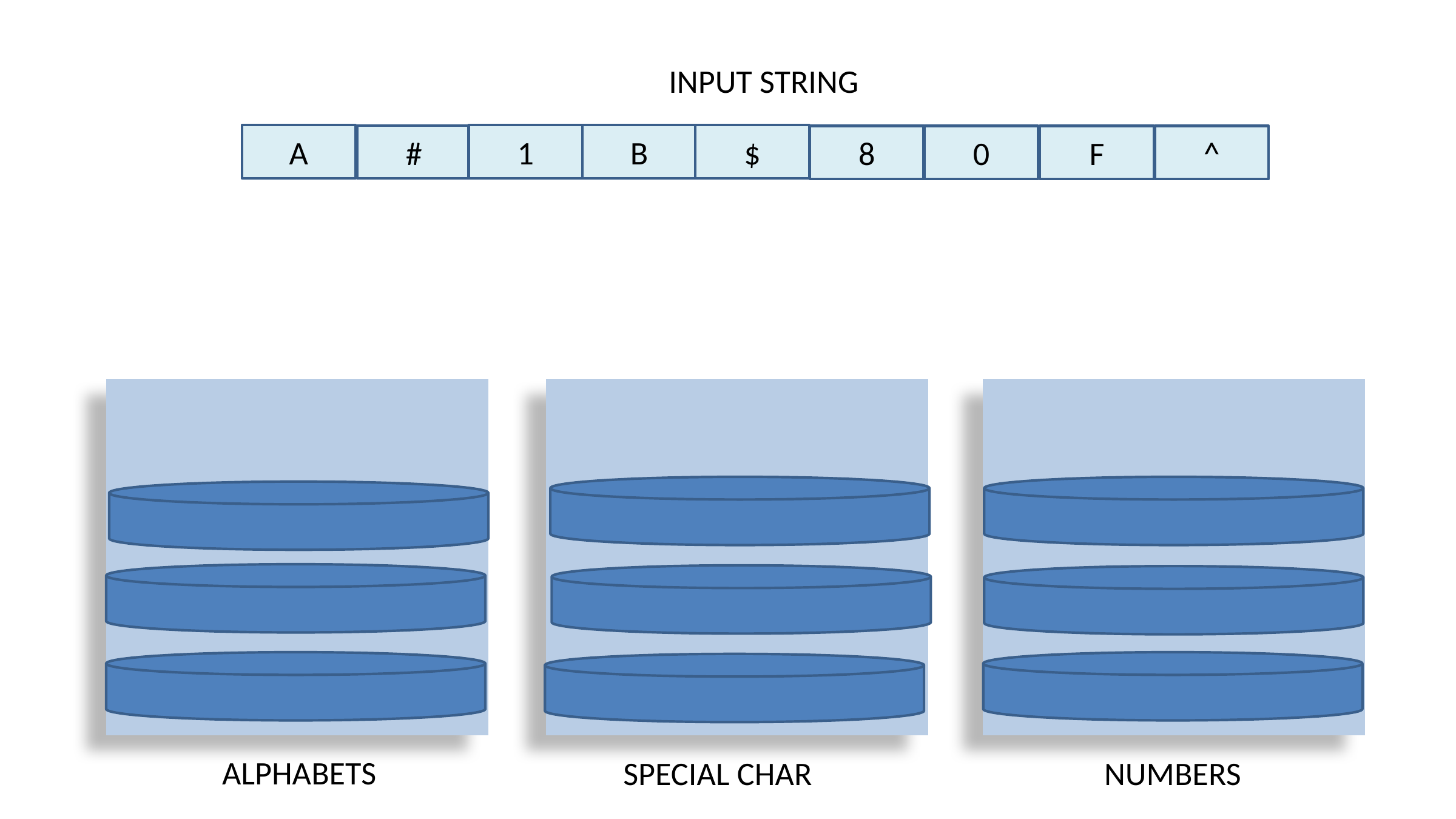

INPUT STRING
A
1
B
$
#
8
0
F
^

ALPHABETS
NUMBERS
SPECIAL CHAR